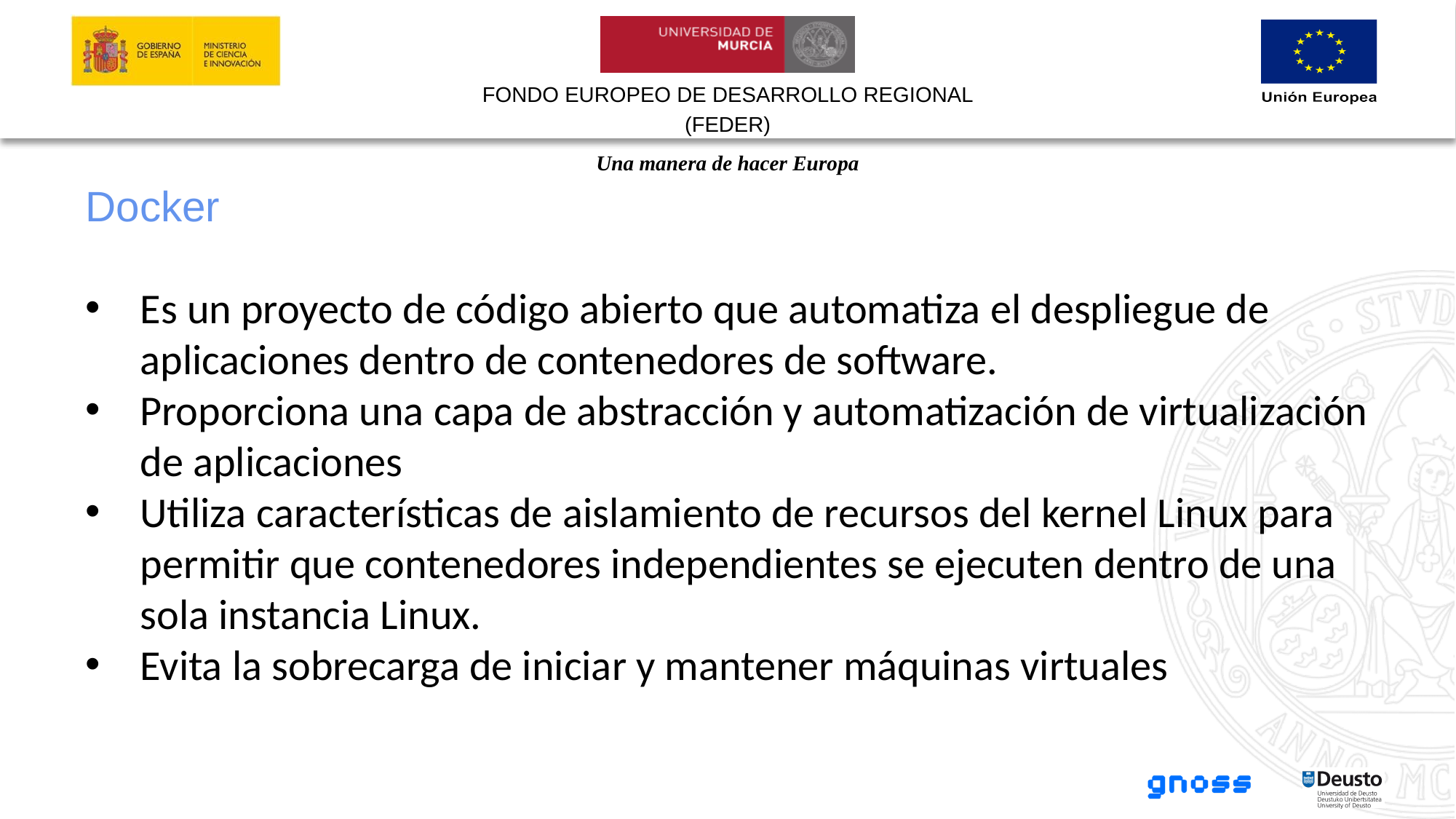

Docker

Es un proyecto de código abierto que automatiza el despliegue de aplicaciones dentro de contenedores de software.
Proporciona una capa de abstracción y automatización de virtualización de aplicaciones
Utiliza características de aislamiento de recursos del kernel Linux para permitir que contenedores independientes se ejecuten dentro de una sola instancia Linux.
Evita la sobrecarga de iniciar y mantener máquinas virtuales